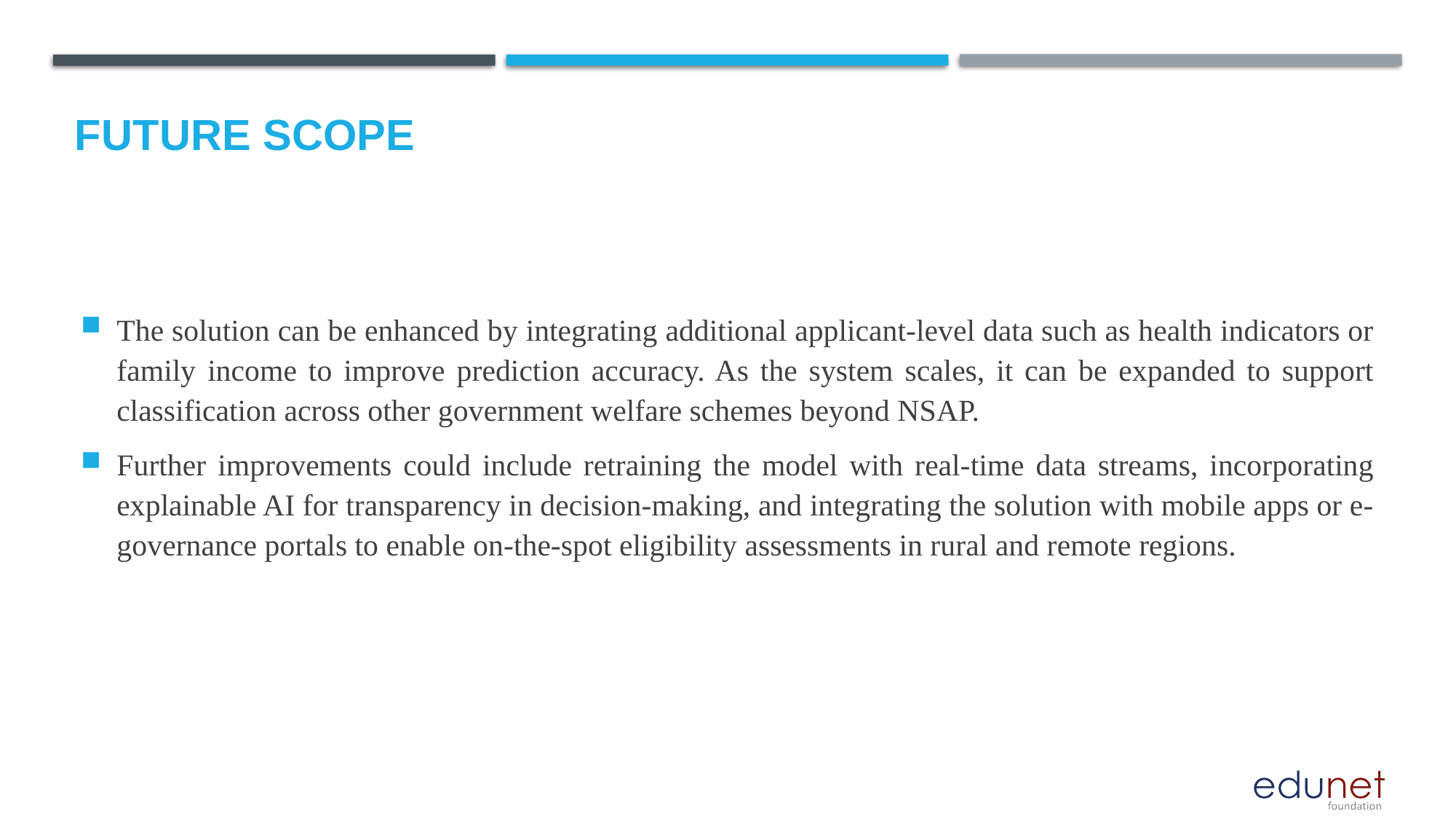

Future scope
The solution can be enhanced by integrating additional applicant-level data such as health indicators or family income to improve prediction accuracy. As the system scales, it can be expanded to support classification across other government welfare schemes beyond NSAP.
Further improvements could include retraining the model with real-time data streams, incorporating explainable AI for transparency in decision-making, and integrating the solution with mobile apps or e-governance portals to enable on-the-spot eligibility assessments in rural and remote regions.